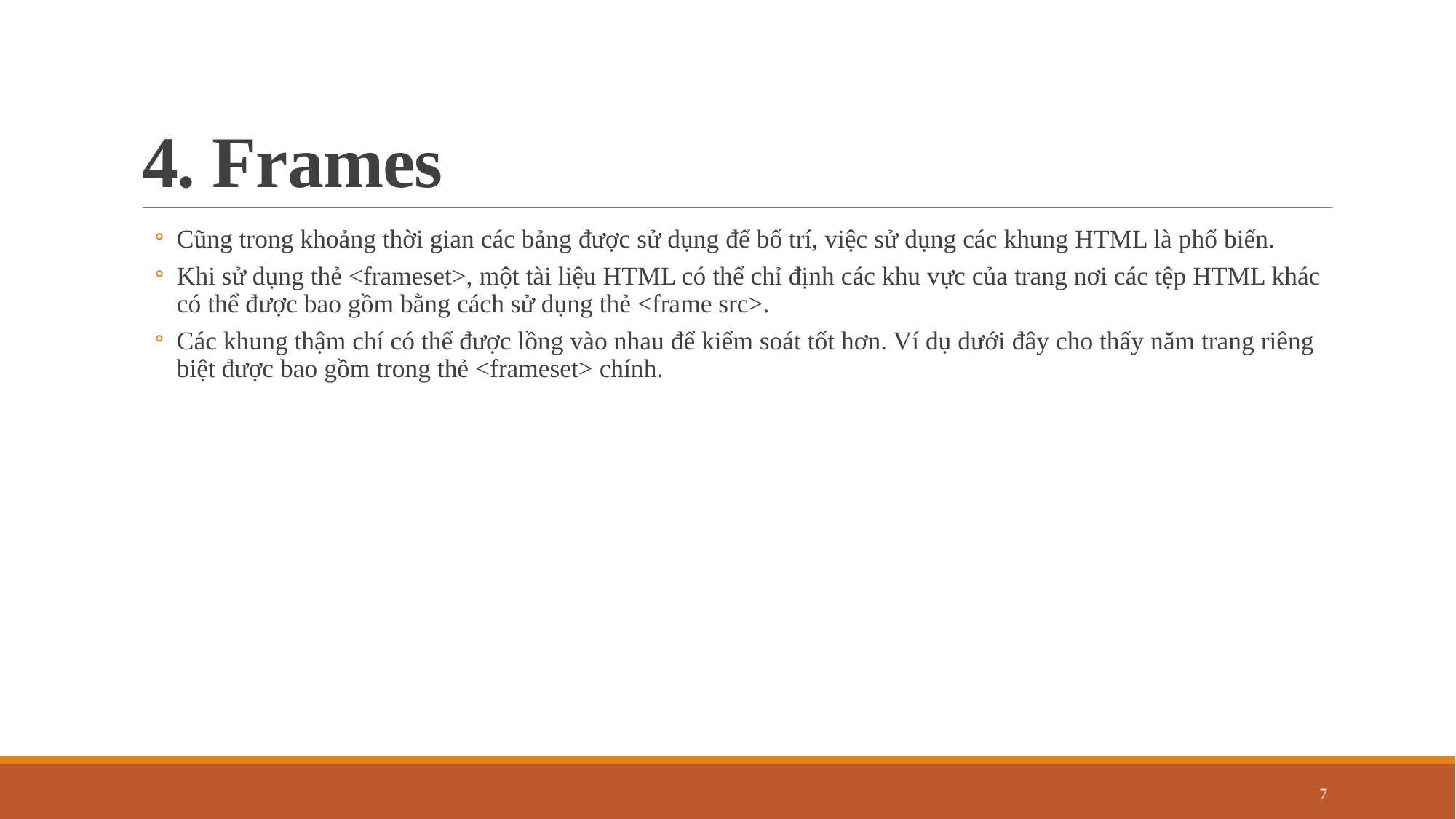

# 4. Frames
Cũng trong khoảng thời gian các bảng được sử dụng để bố trí, việc sử dụng các khung HTML là phổ biến.
Khi sử dụng thẻ <frameset>, một tài liệu HTML có thể chỉ định các khu vực của trang nơi các tệp HTML khác có thể được bao gồm bằng cách sử dụng thẻ <frame src>.
Các khung thậm chí có thể được lồng vào nhau để kiểm soát tốt hơn. Ví dụ dưới đây cho thấy năm trang riêng biệt được bao gồm trong thẻ <frameset> chính.

7